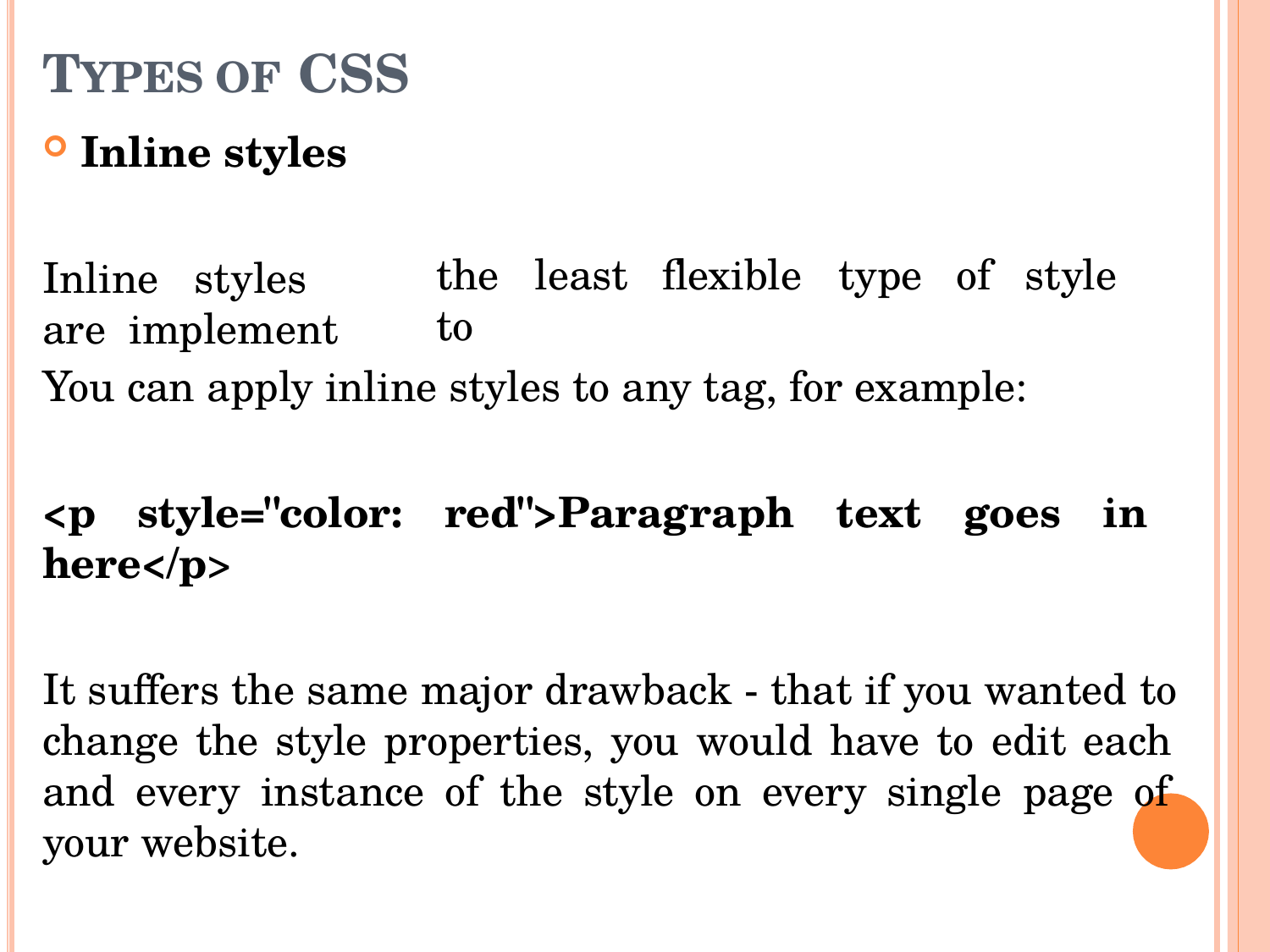

# TYPES OF CSS
Inline styles

Inline	styles	are  implement
the	least	flexible	type	of	style	to
You can apply inline styles to any tag, for example:

<p style="color: red">Paragraph text goes in  here</p>

It suffers the same major drawback - that if you wanted to  change the style properties, you would have to edit each  and every instance of the style on every single page of  your website.